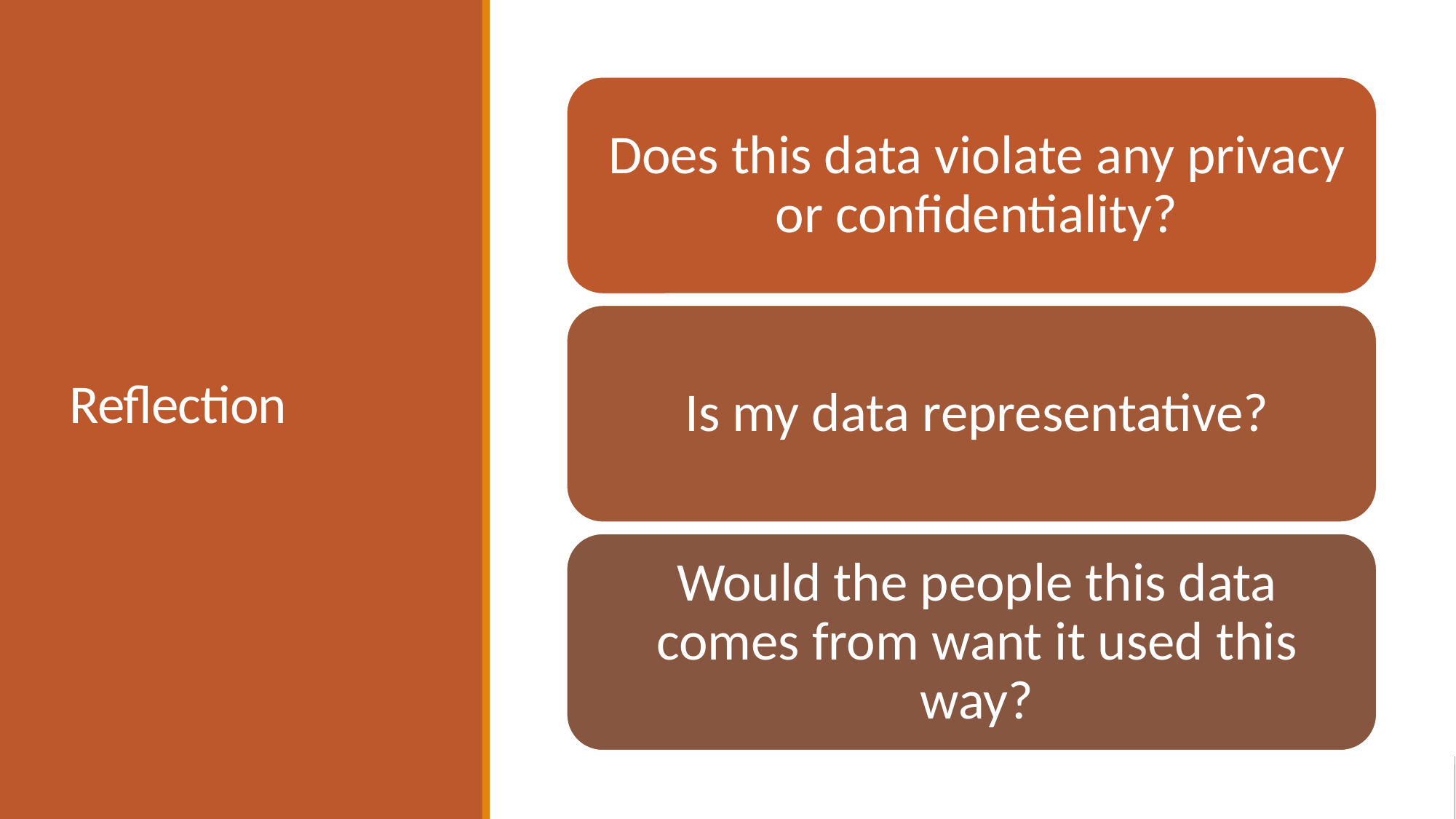

# Reflection
Does this data violate any privacy or confidentiality?
Is my data representative?
Would the people this data comes from want it used this way?